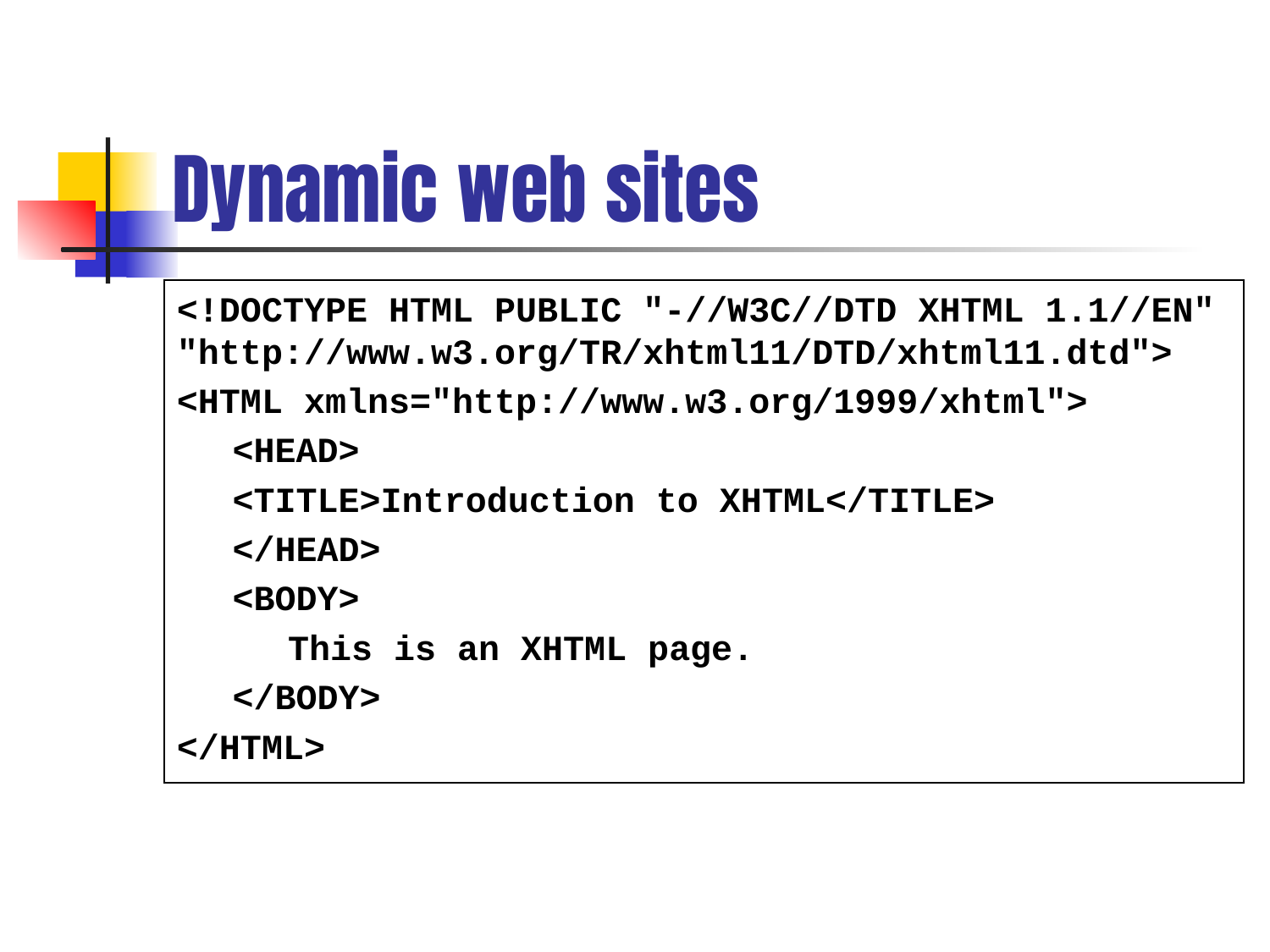

# Dynamic web sites
<!DOCTYPE HTML PUBLIC "-//W3C//DTD XHTML 1.1//EN" "http://www.w3.org/TR/xhtml11/DTD/xhtml11.dtd">
<HTML xmlns="http://www.w3.org/1999/xhtml">
<HEAD>
<TITLE>Introduction to XHTML</TITLE>
</HEAD>
<BODY>
This is an XHTML page.
</BODY>
</HTML>